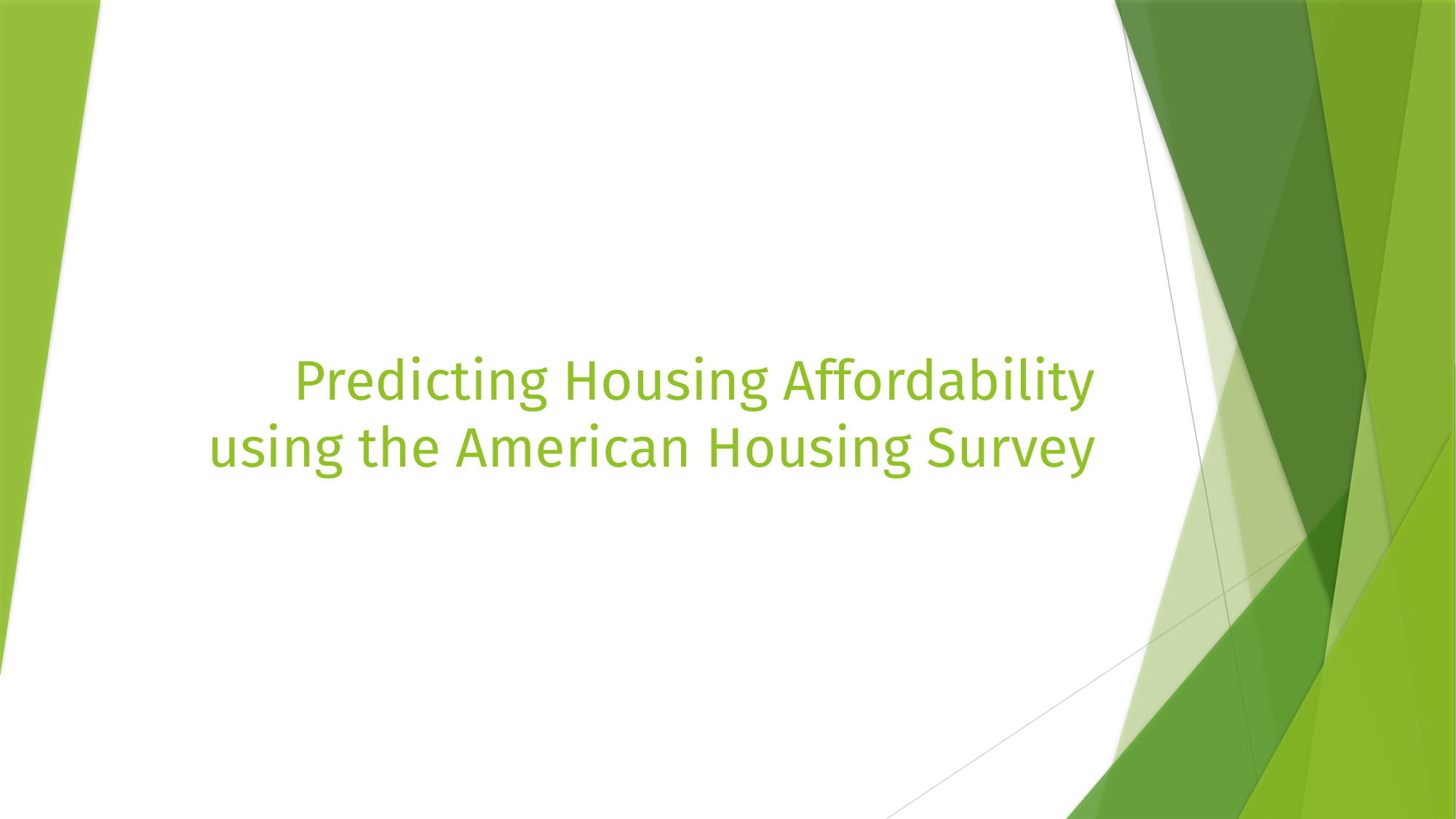

# Predicting Housing Affordability using the American Housing Survey